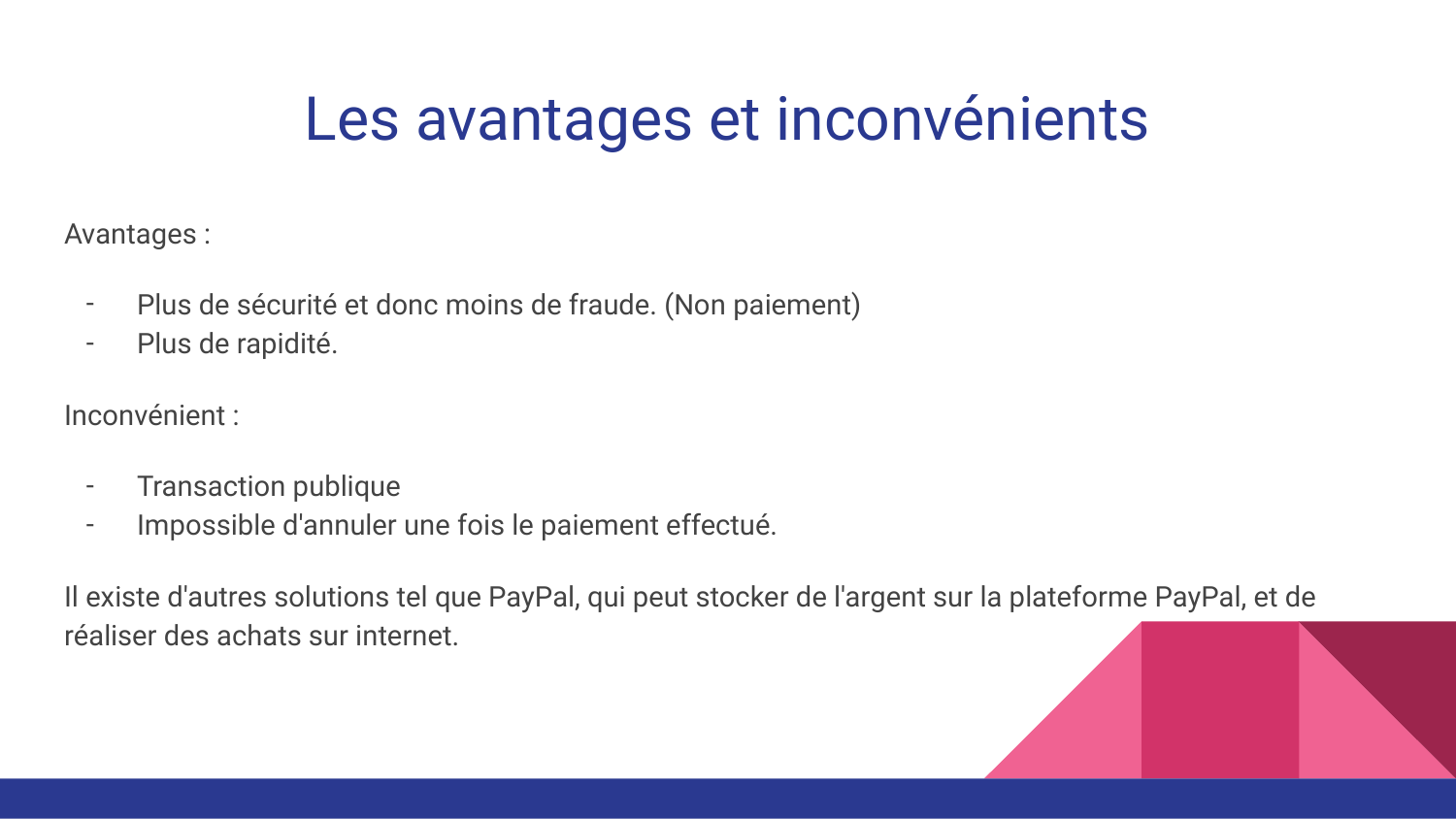

# Les avantages et inconvénients
Avantages :
Plus de sécurité et donc moins de fraude. (Non paiement)
Plus de rapidité.
Inconvénient :
Transaction publique
Impossible d'annuler une fois le paiement effectué.
Il existe d'autres solutions tel que PayPal, qui peut stocker de l'argent sur la plateforme PayPal, et de réaliser des achats sur internet.